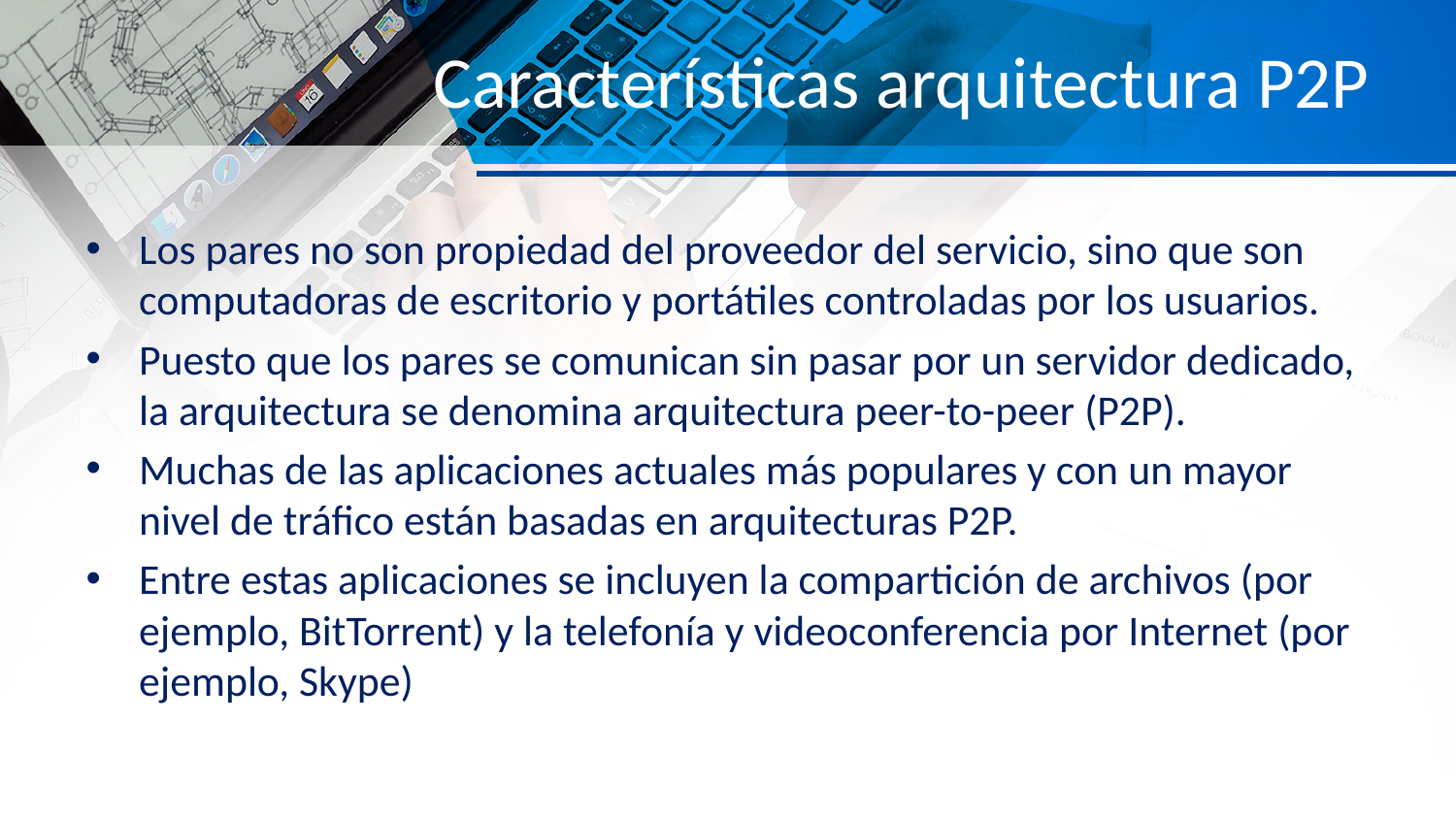

# Características arquitectura P2P
Los pares no son propiedad del proveedor del servicio, sino que son computadoras de escritorio y portátiles controladas por los usuarios.
Puesto que los pares se comunican sin pasar por un servidor dedicado, la arquitectura se denomina arquitectura peer-to-peer (P2P).
Muchas de las aplicaciones actuales más populares y con un mayor nivel de tráfico están basadas en arquitecturas P2P.
Entre estas aplicaciones se incluyen la compartición de archivos (por ejemplo, BitTorrent) y la telefonía y videoconferencia por Internet (por ejemplo, Skype)